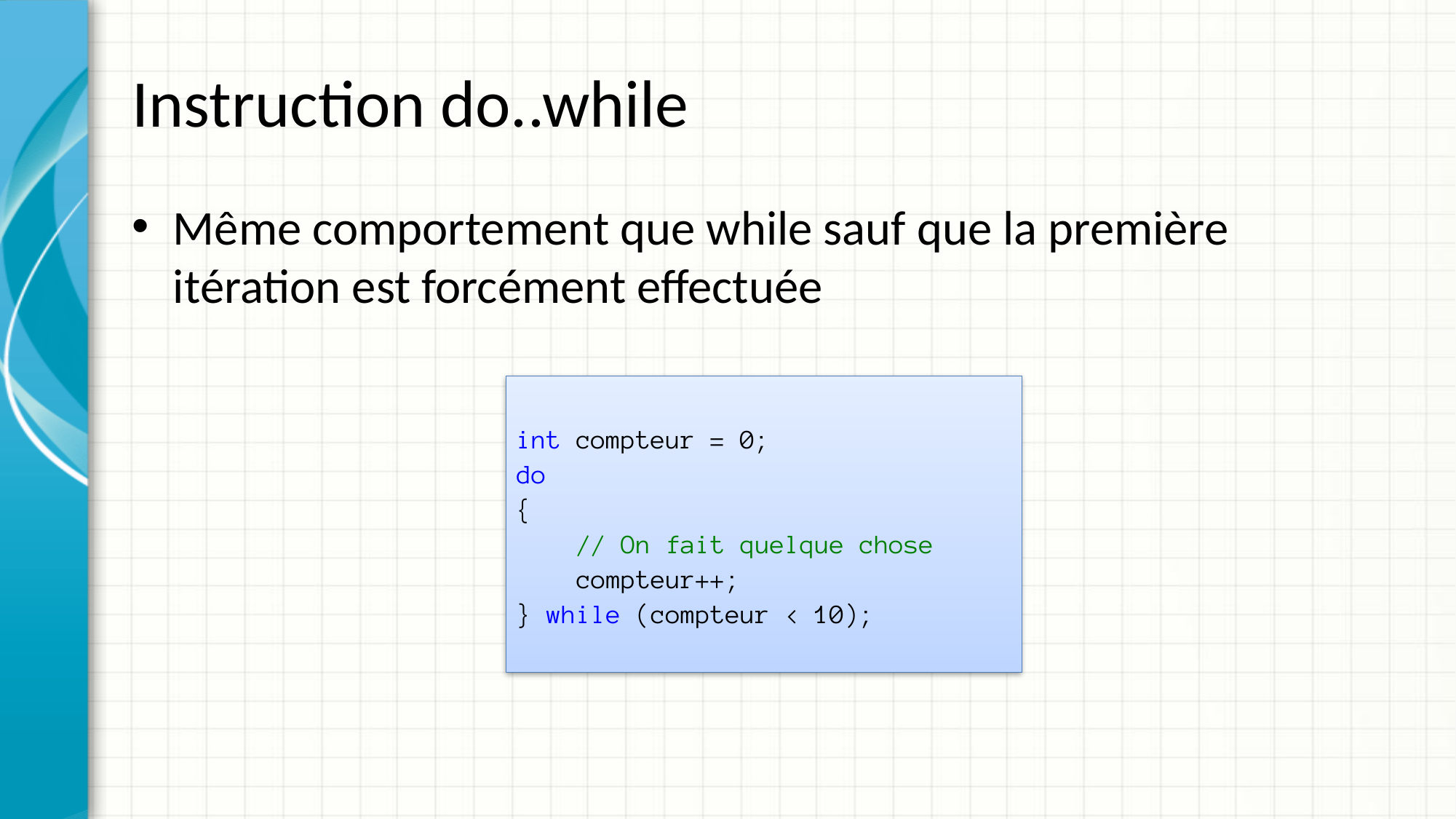

# Instruction do..while
Même comportement que while sauf que la première itération est forcément effectuée
int compteur = 0;
do
{
    // On fait quelque chose
    compteur++;
} while (compteur < 10);